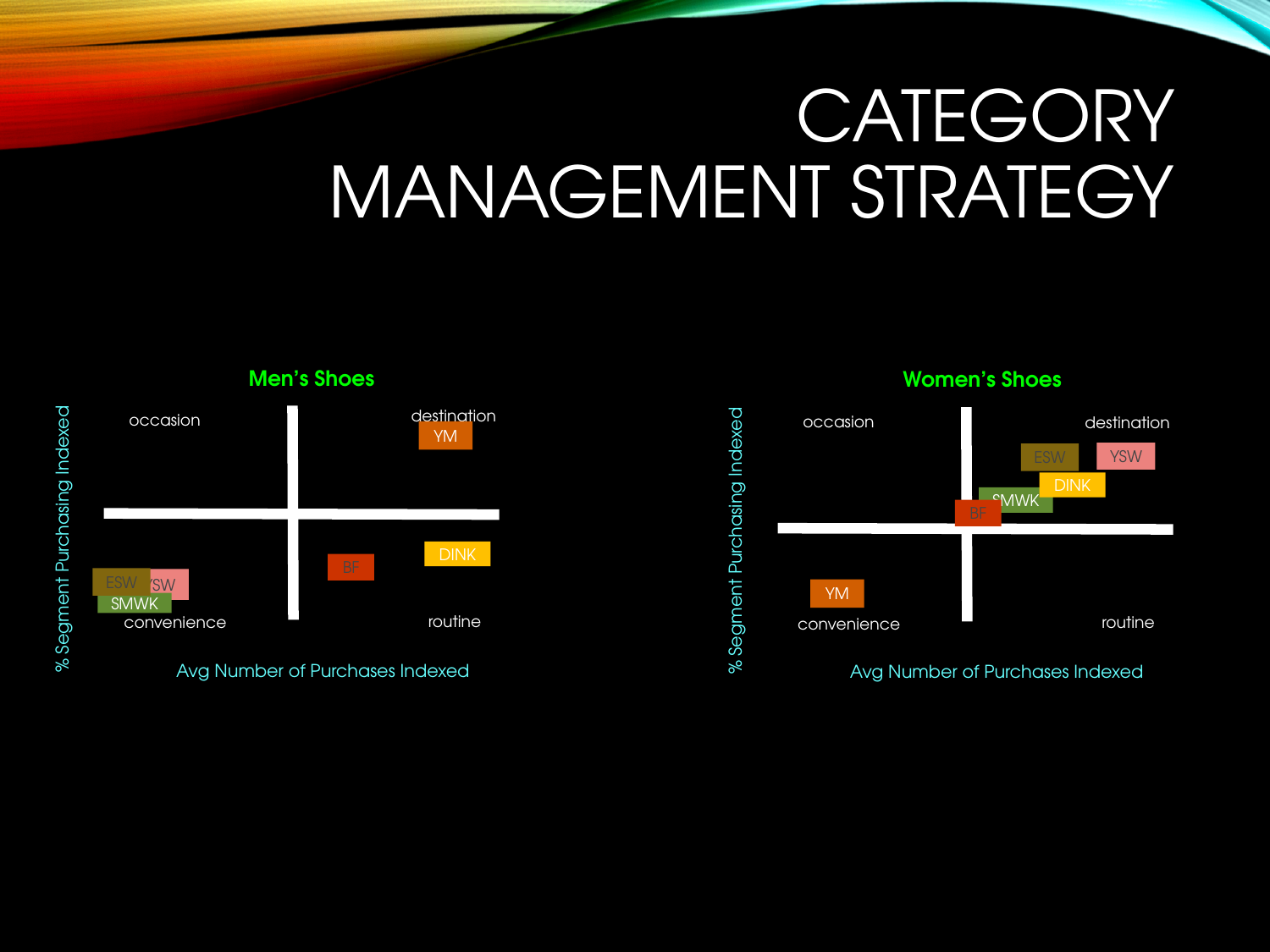

# Category Management Strategy
Men’s Shoes
Women’s Shoes
destination
occasion
occasion
destination
YM
YSW
ESW
DINK
SMWK
BF
% Segment Purchasing Indexed
% Segment Purchasing Indexed
DINK
BF
ESW
YSW
YM
SMWK
routine
convenience
routine
convenience
Avg Number of Purchases Indexed
Avg Number of Purchases Indexed